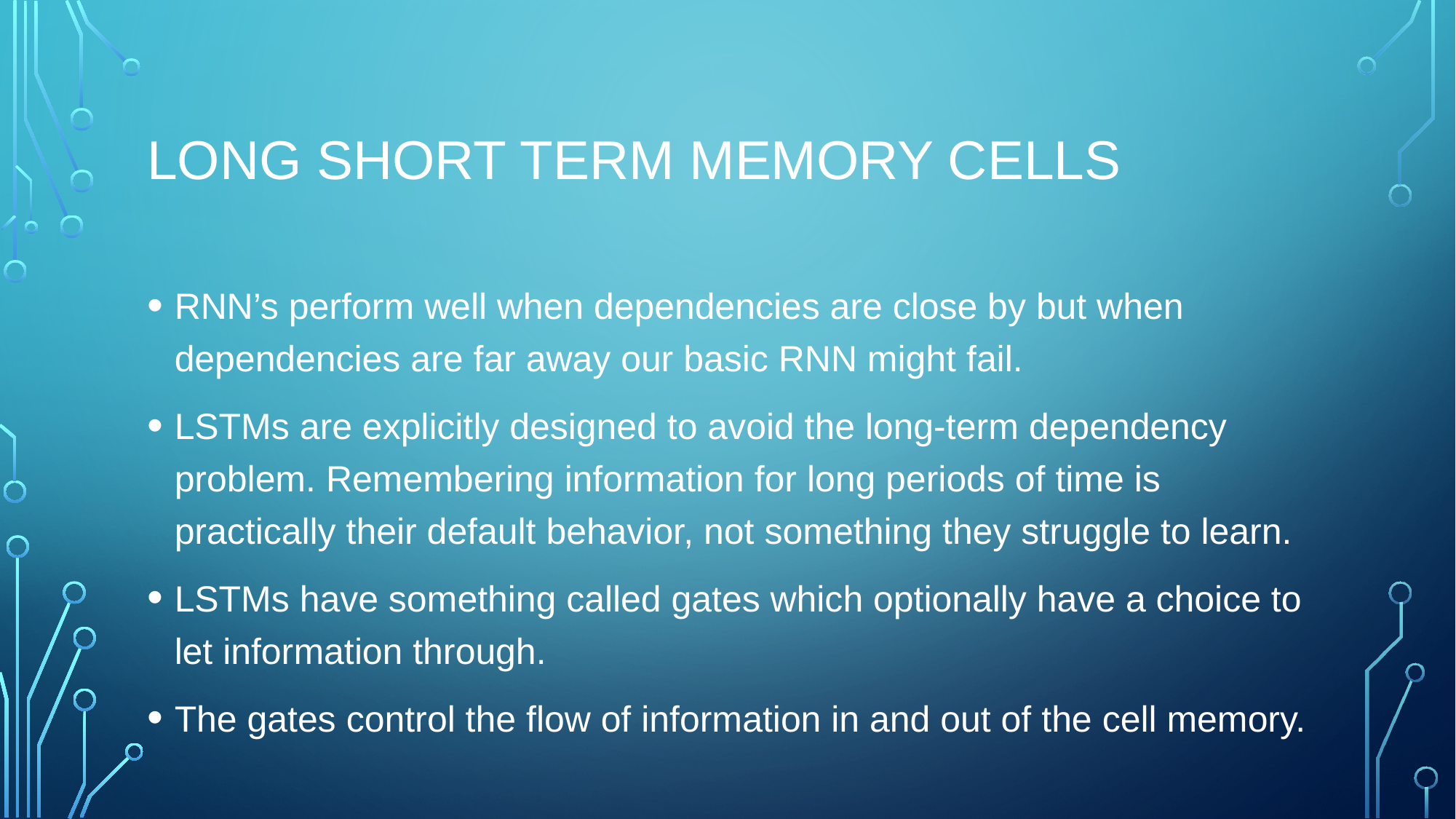

# Long short term memory cells
RNN’s perform well when dependencies are close by but when dependencies are far away our basic RNN might fail.
LSTMs are explicitly designed to avoid the long-term dependency problem. Remembering information for long periods of time is practically their default behavior, not something they struggle to learn.
LSTMs have something called gates which optionally have a choice to let information through.
The gates control the flow of information in and out of the cell memory.